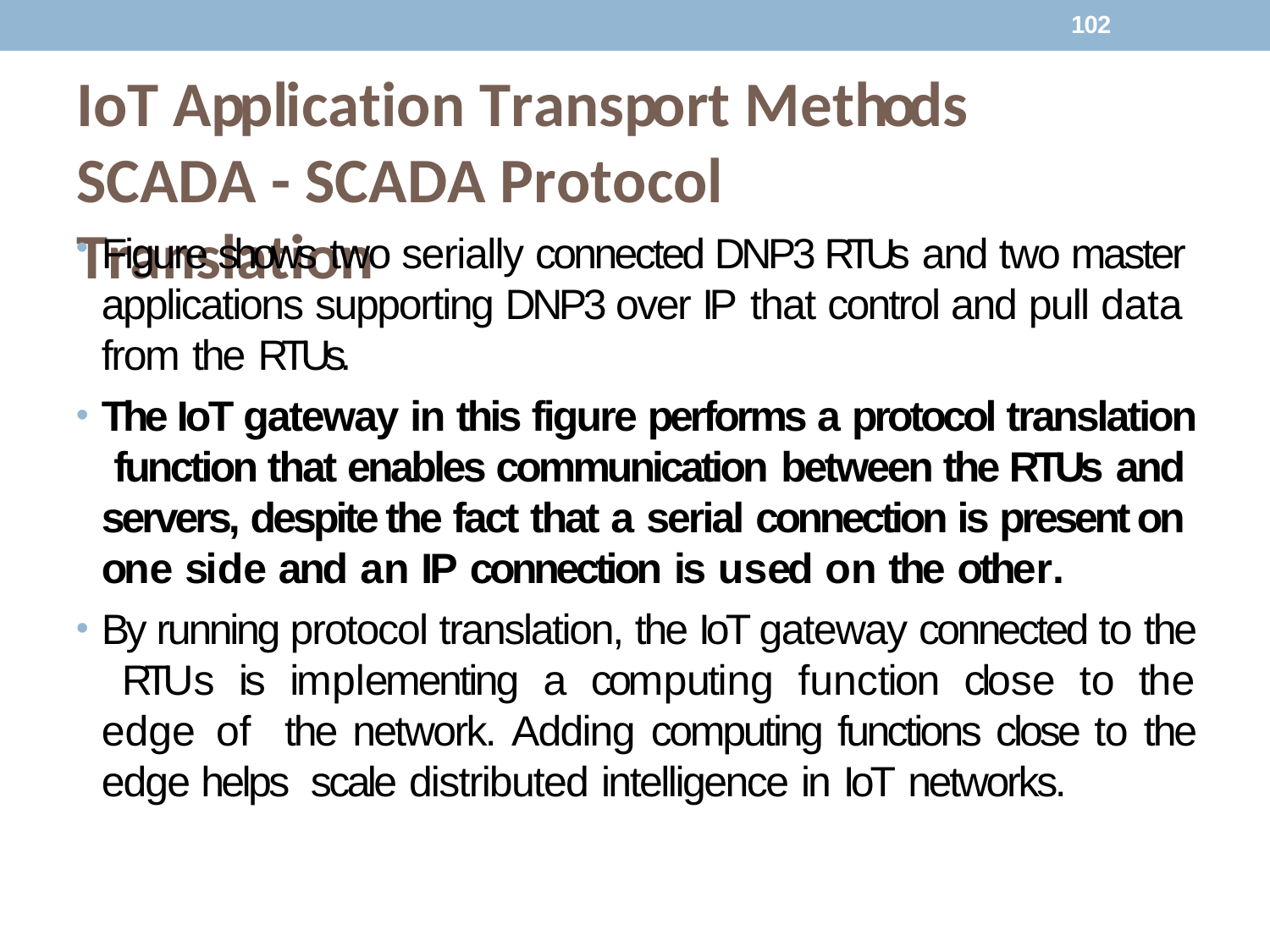

102
# IoT Application Transport Methods  SCADA - SCADA Protocol Translation
Figure shows two serially connected DNP3 RTUs and two master  applications supporting DNP3 over IP that control and pull data  from the RTUs.
The IoT gateway in this figure performs a protocol translation  function that enables communication between the RTUs and  servers, despite the fact that a serial connection is present on  one side and an IP connection is used on the other.
By running protocol translation, the IoT gateway connected to the  RTUs is implementing a computing function close to the edge of  the network. Adding computing functions close to the edge helps  scale distributed intelligence in IoT networks.